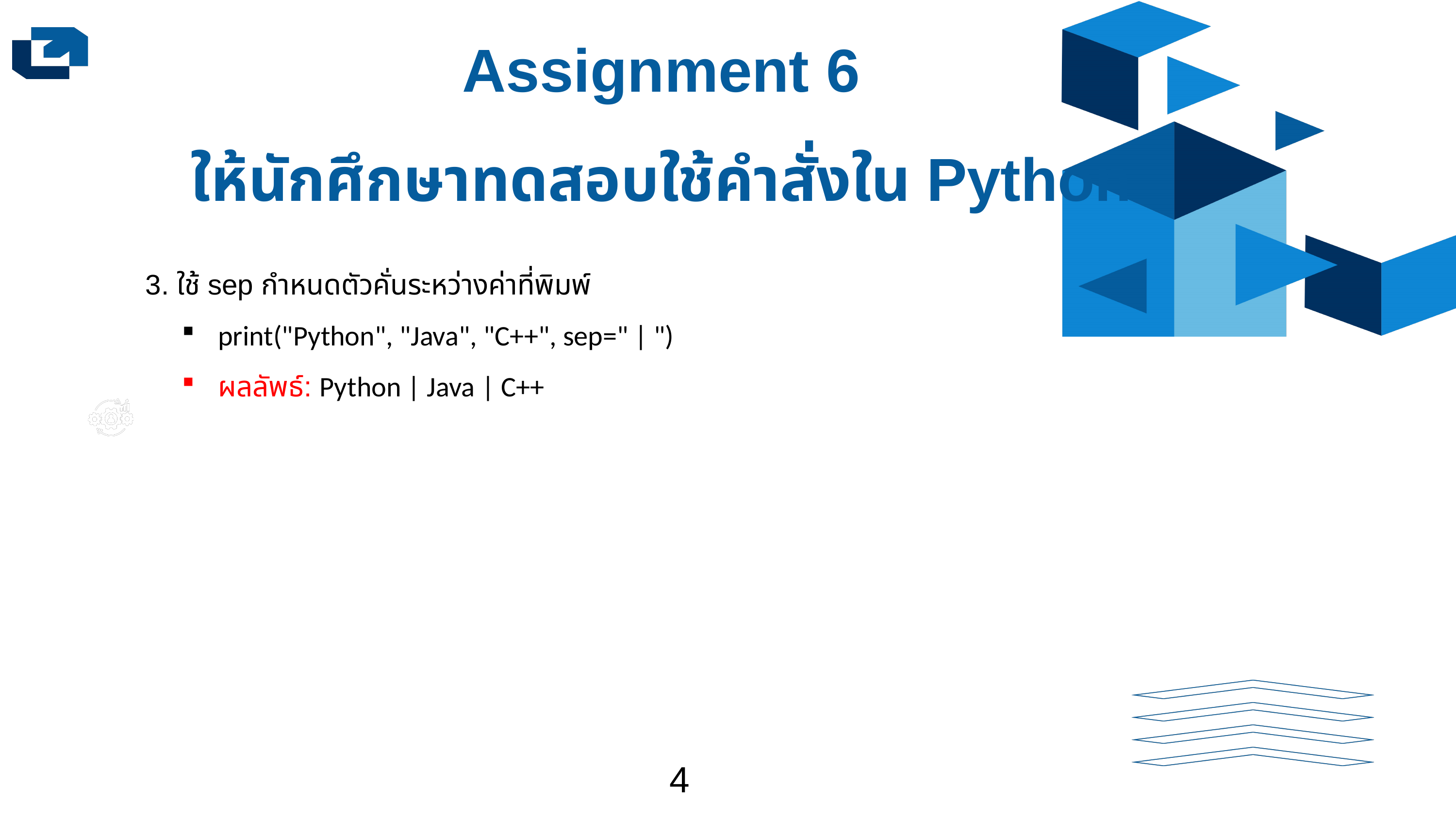

Assignment 6
ให้นักศึกษาทดสอบใช้คำสั่งใน Python
3. ใช้ sep กำหนดตัวคั่นระหว่างค่าที่พิมพ์
print("Python", "Java", "C++", sep=" | ")
ผลลัพธ์: Python | Java | C++

4